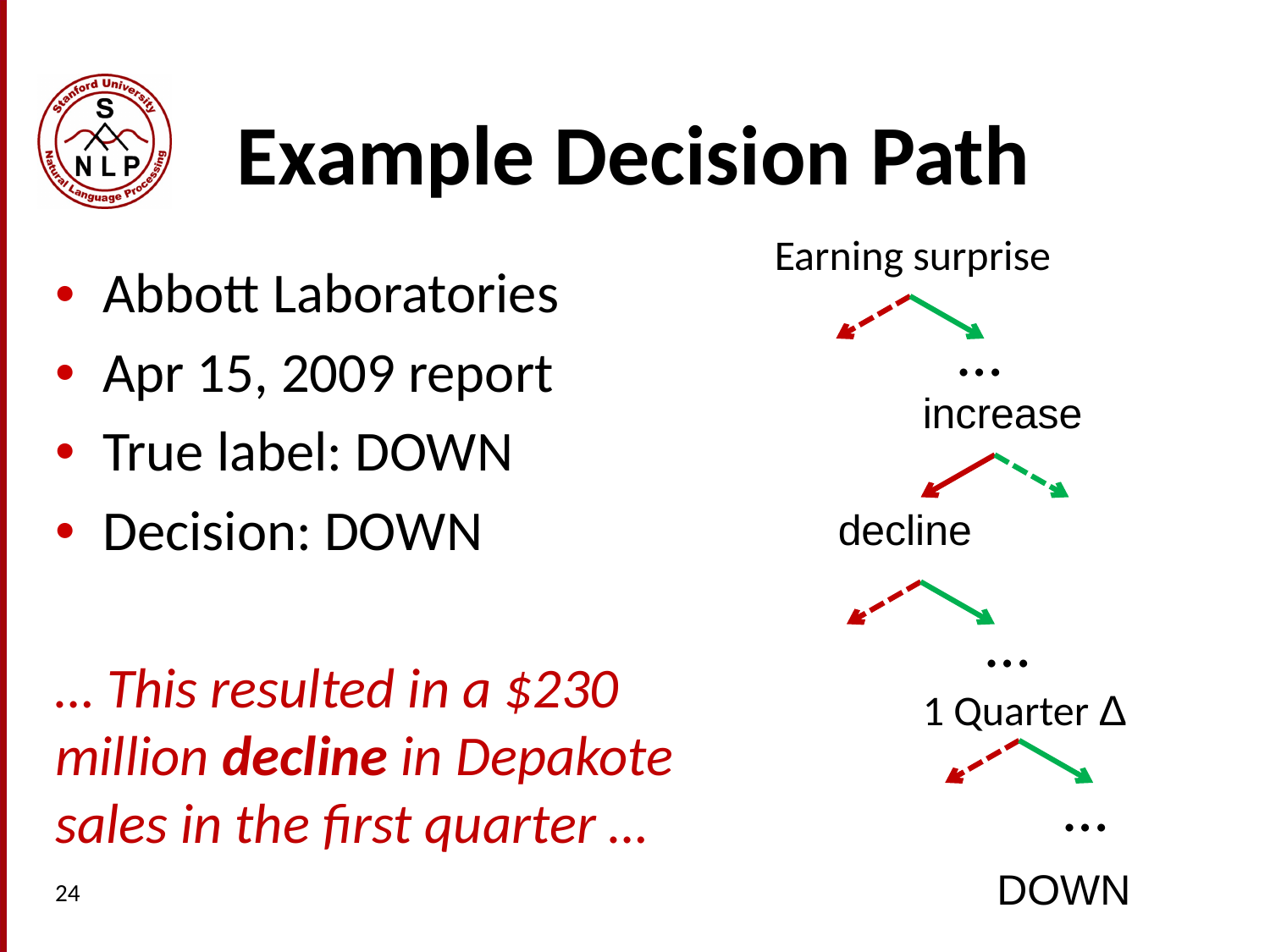

# Example Decision Path
Earning surprise
…
increase
decline
…
1 Quarter Δ
…
DOWN
Abbott Laboratories
Apr 15, 2009 report
True label: DOWN
Decision: DOWN

… This resulted in a $230 million decline in Depakote sales in the first quarter …

24